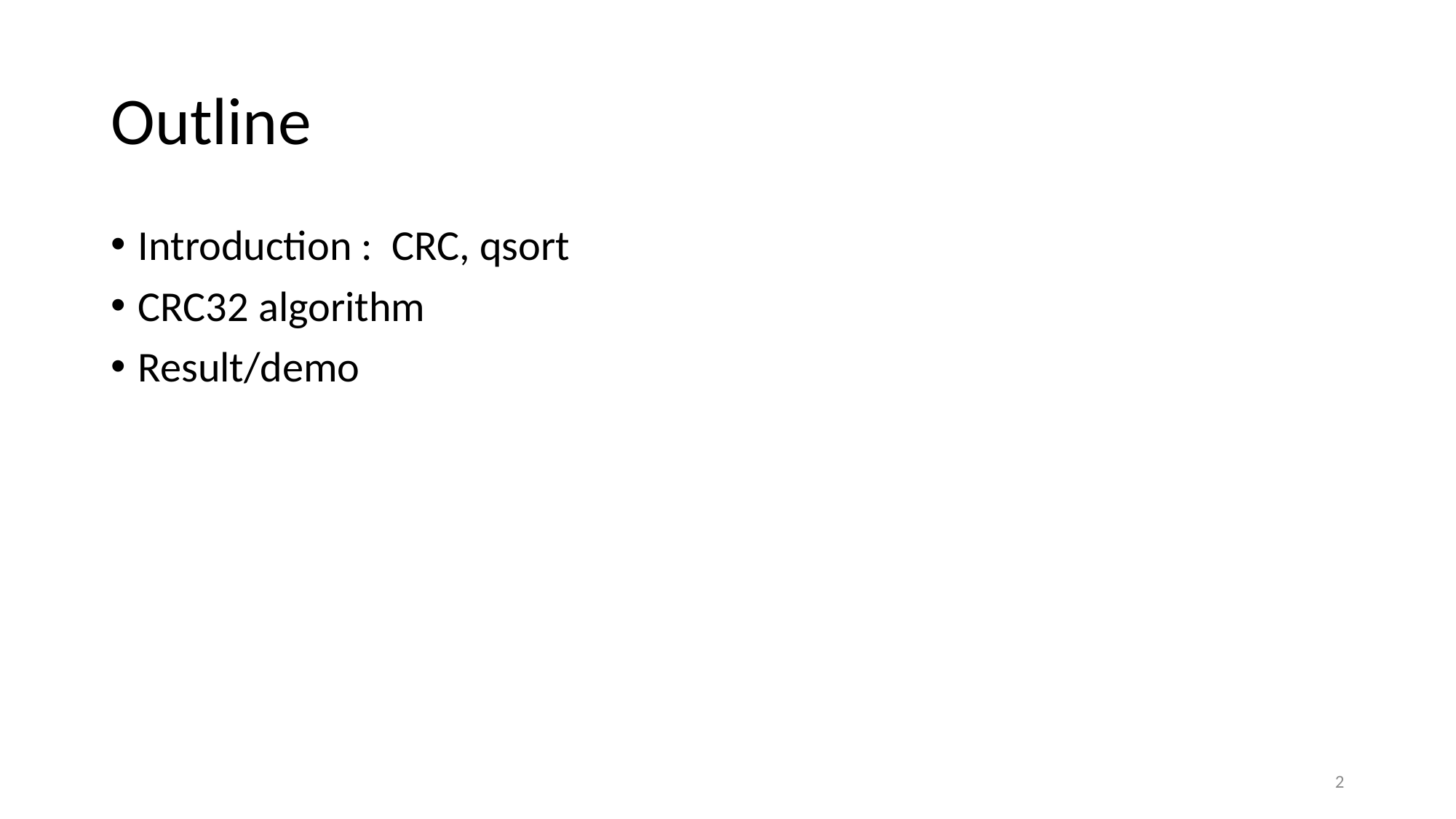

# Outline
Introduction :  CRC, qsort
CRC32 algorithm
Result/demo
2